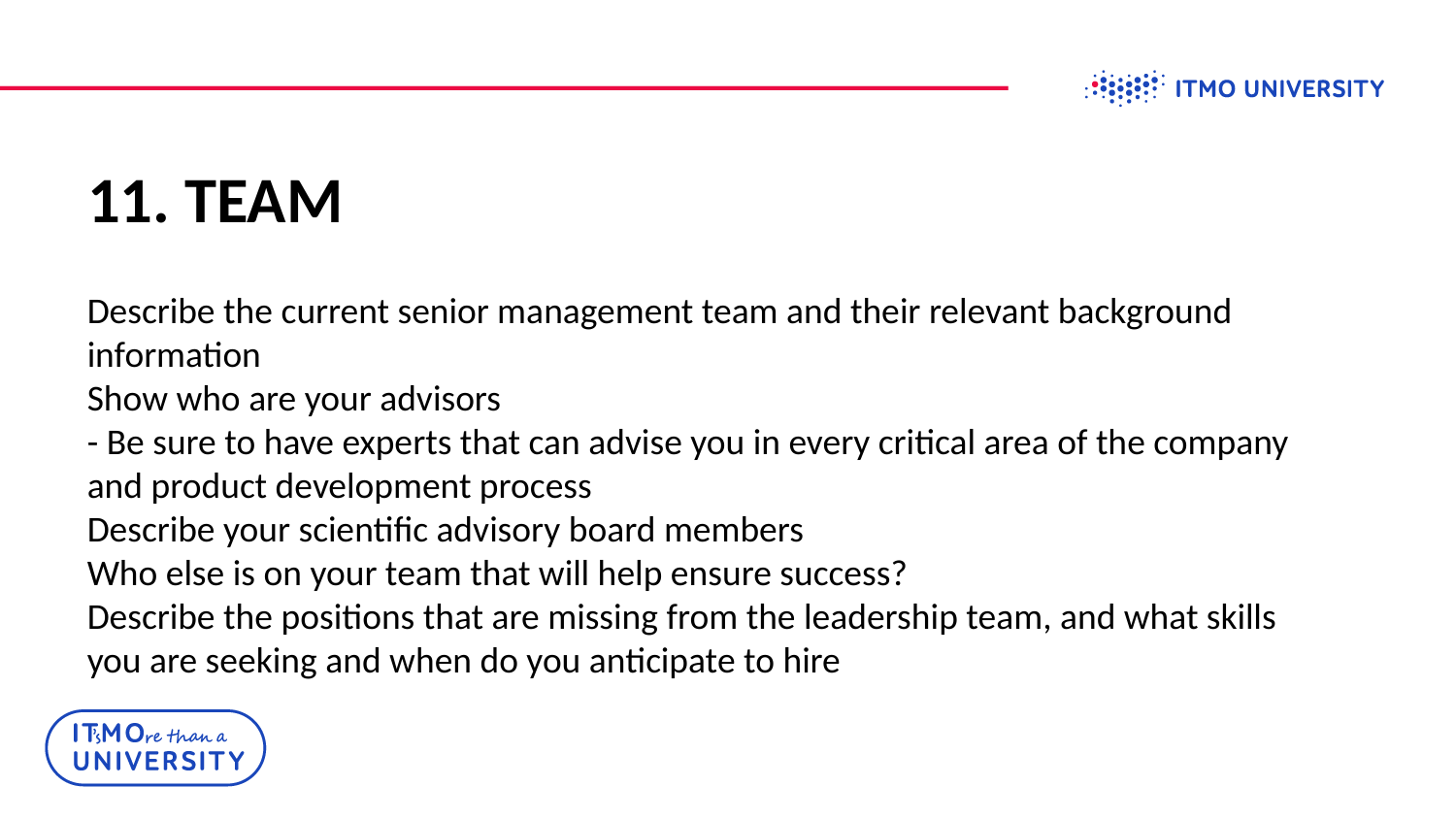

# 11. TEAM
Describe the current senior management team and their relevant background information
Show who are your advisors
- Be sure to have experts that can advise you in every critical area of the company and product development process
Describe your scientific advisory board members
Who else is on your team that will help ensure success?
Describe the positions that are missing from the leadership team, and what skills you are seeking and when do you anticipate to hire